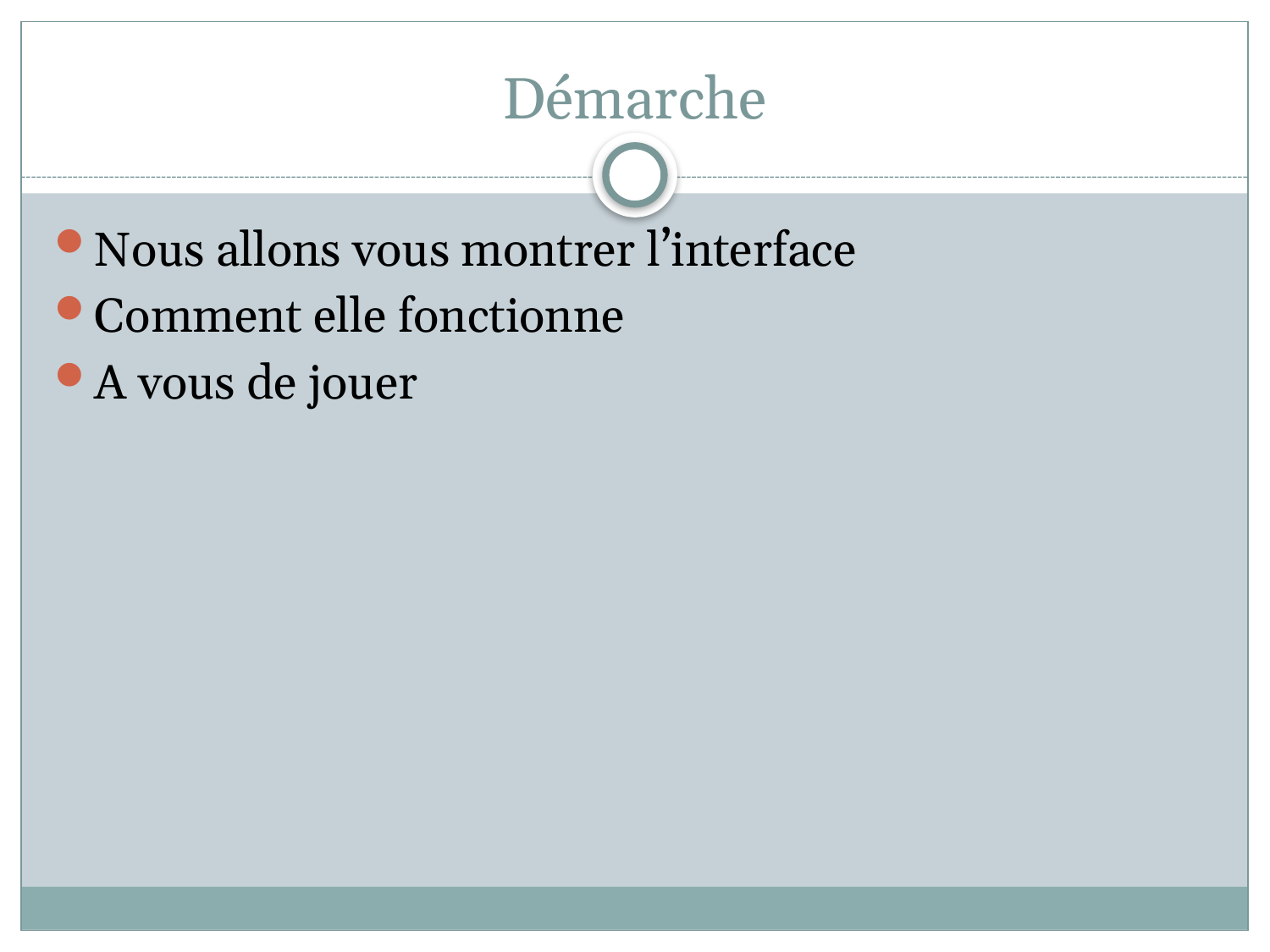

# Démarche
Nous allons vous montrer l’interface
Comment elle fonctionne
A vous de jouer